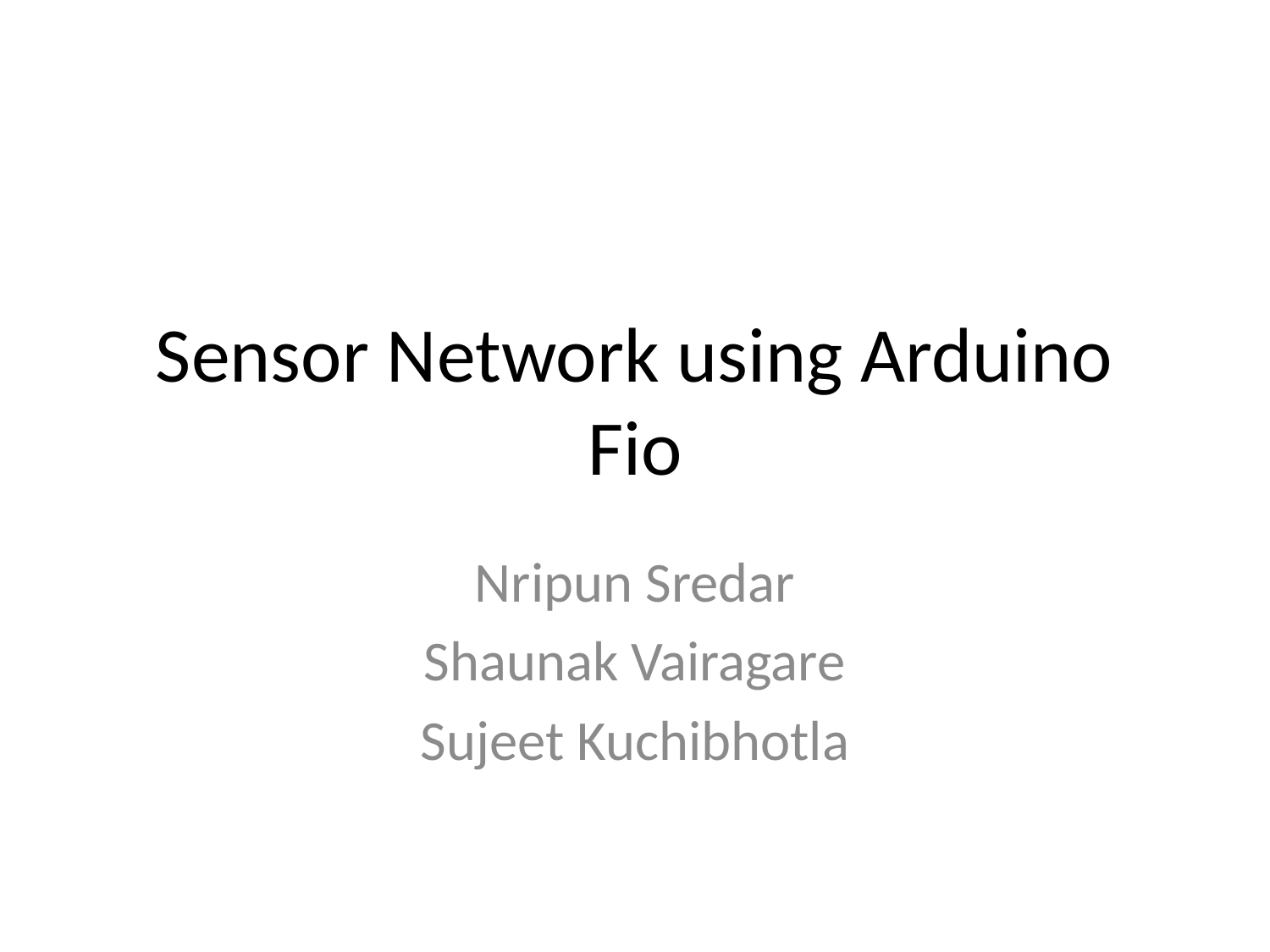

# Sensor Network using Arduino Fio
Nripun Sredar
Shaunak Vairagare
Sujeet Kuchibhotla